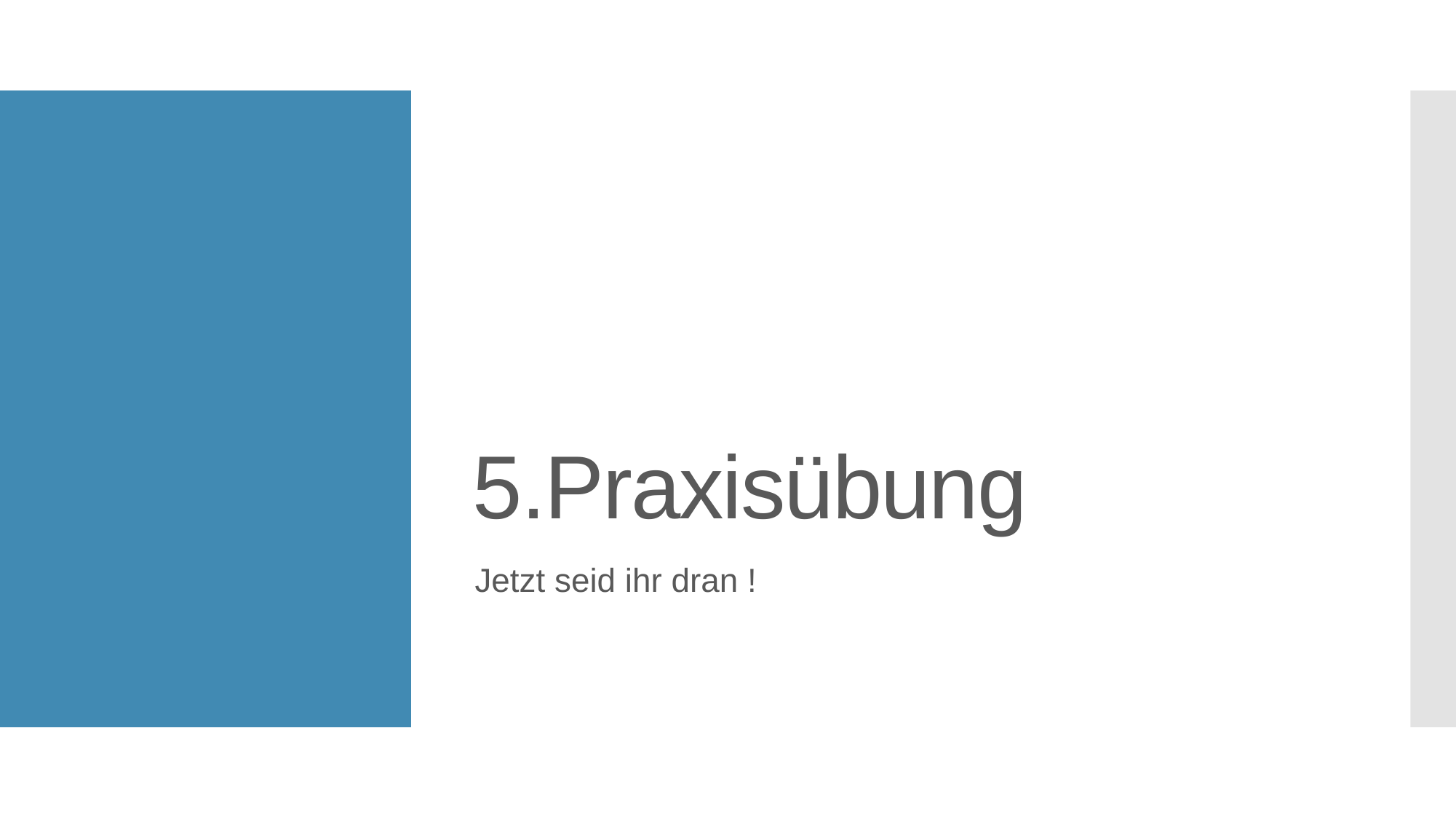

# 5.Praxisübung
Jetzt seid ihr dran !